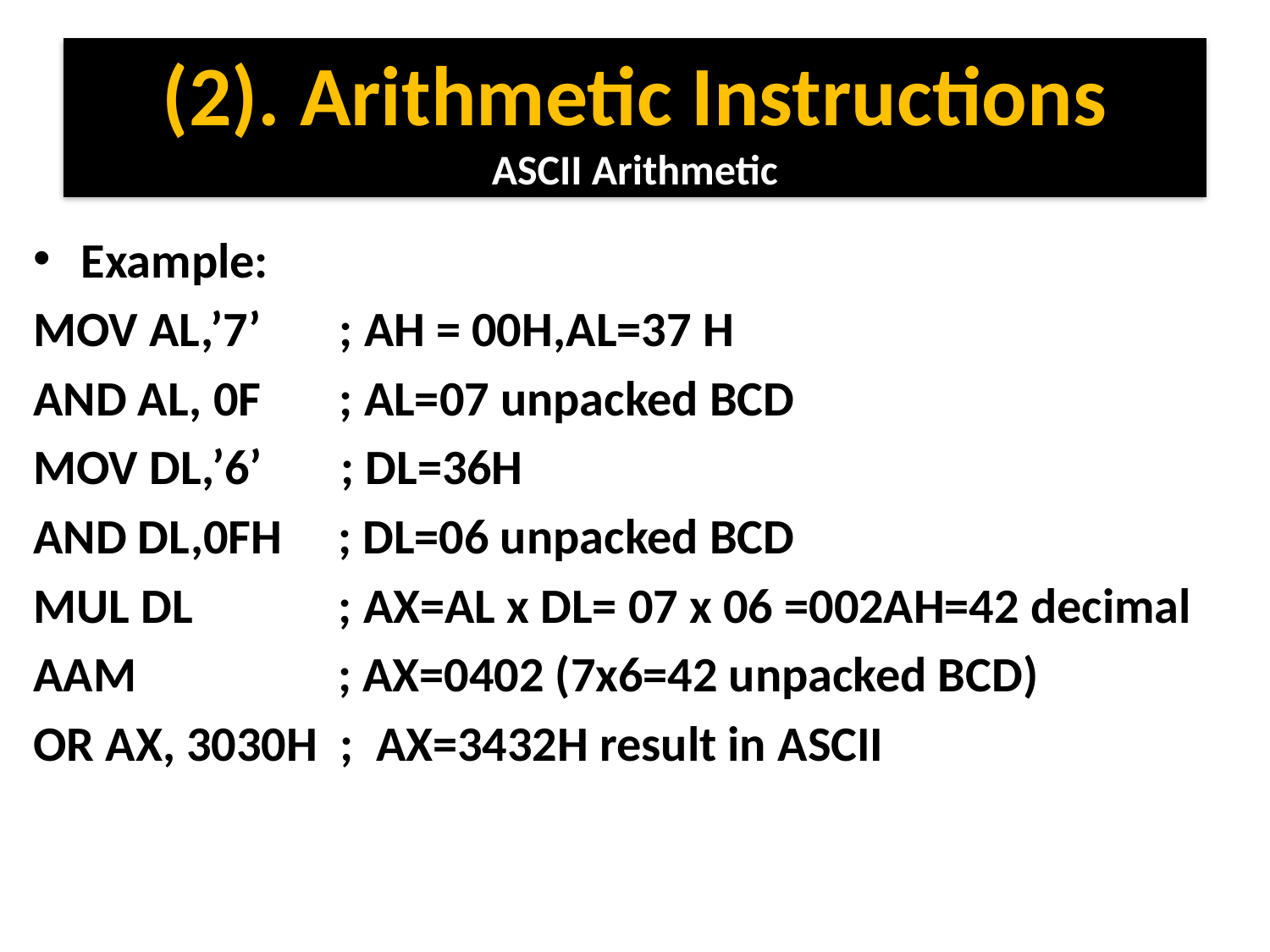

# (2). Arithmetic Instructions ASCII Arithmetic
Example:
MOV AL,’7’       ; AH = 00H,AL=37 H
AND AL, 0F       ; AL=07 unpacked BCD
MOV DL,’6’       ; DL=36H
AND DL,0FH     ; DL=06 unpacked BCD
MUL DL             ; AX=AL x DL= 07 x 06 =002AH=42 decimal
AAM                  ; AX=0402 (7x6=42 unpacked BCD)
OR AX, 3030H  ;  AX=3432H result in ASCII